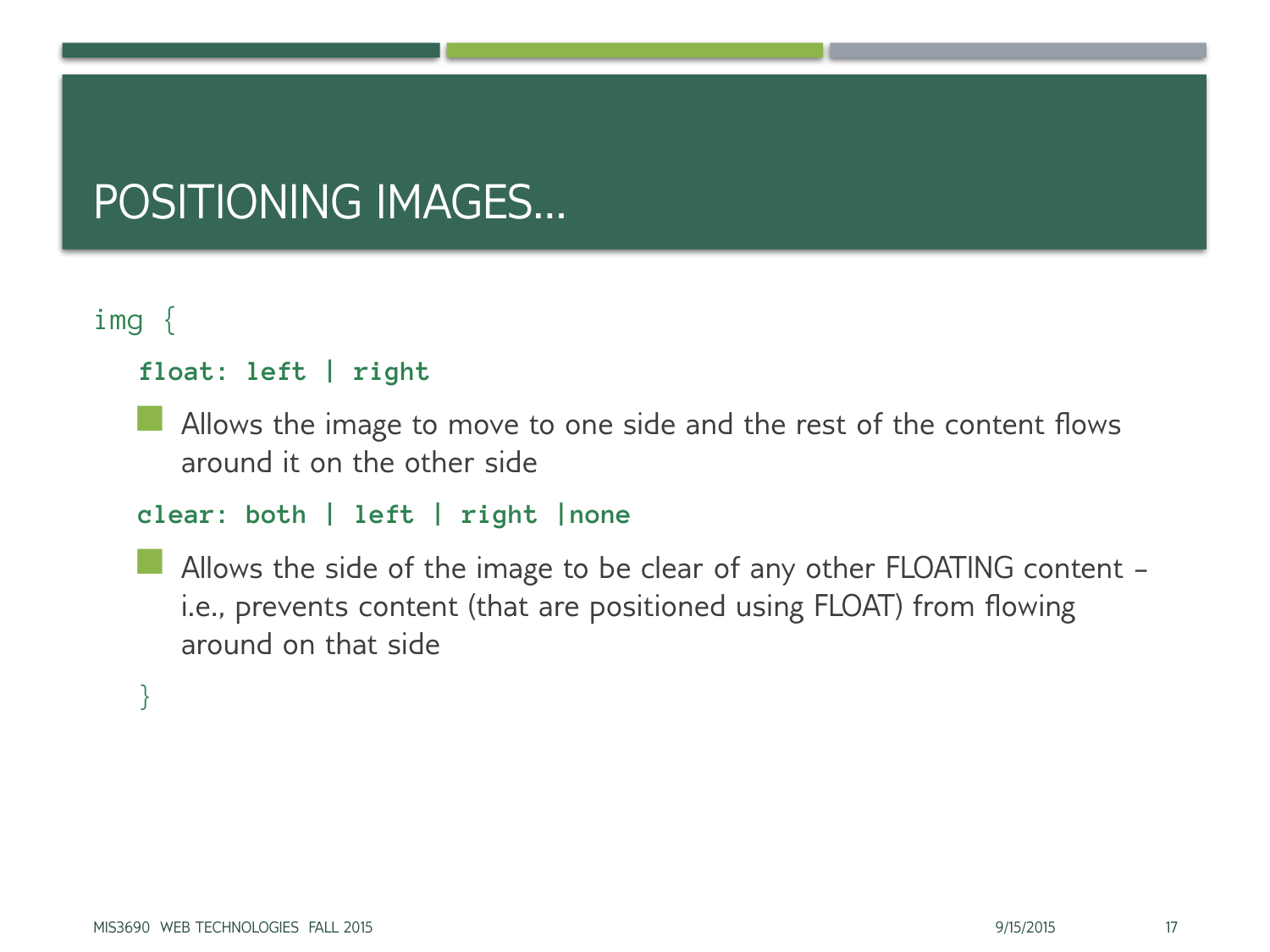

# Positioning Images…
img {
float: left | right
Allows the image to move to one side and the rest of the content flows around it on the other side
clear: both | left | right |none
Allows the side of the image to be clear of any other FLOATING content – i.e., prevents content (that are positioned using FLOAT) from flowing around on that side
}

MIS3690  Web Technologies  Fall 2015
9/15/2015
17